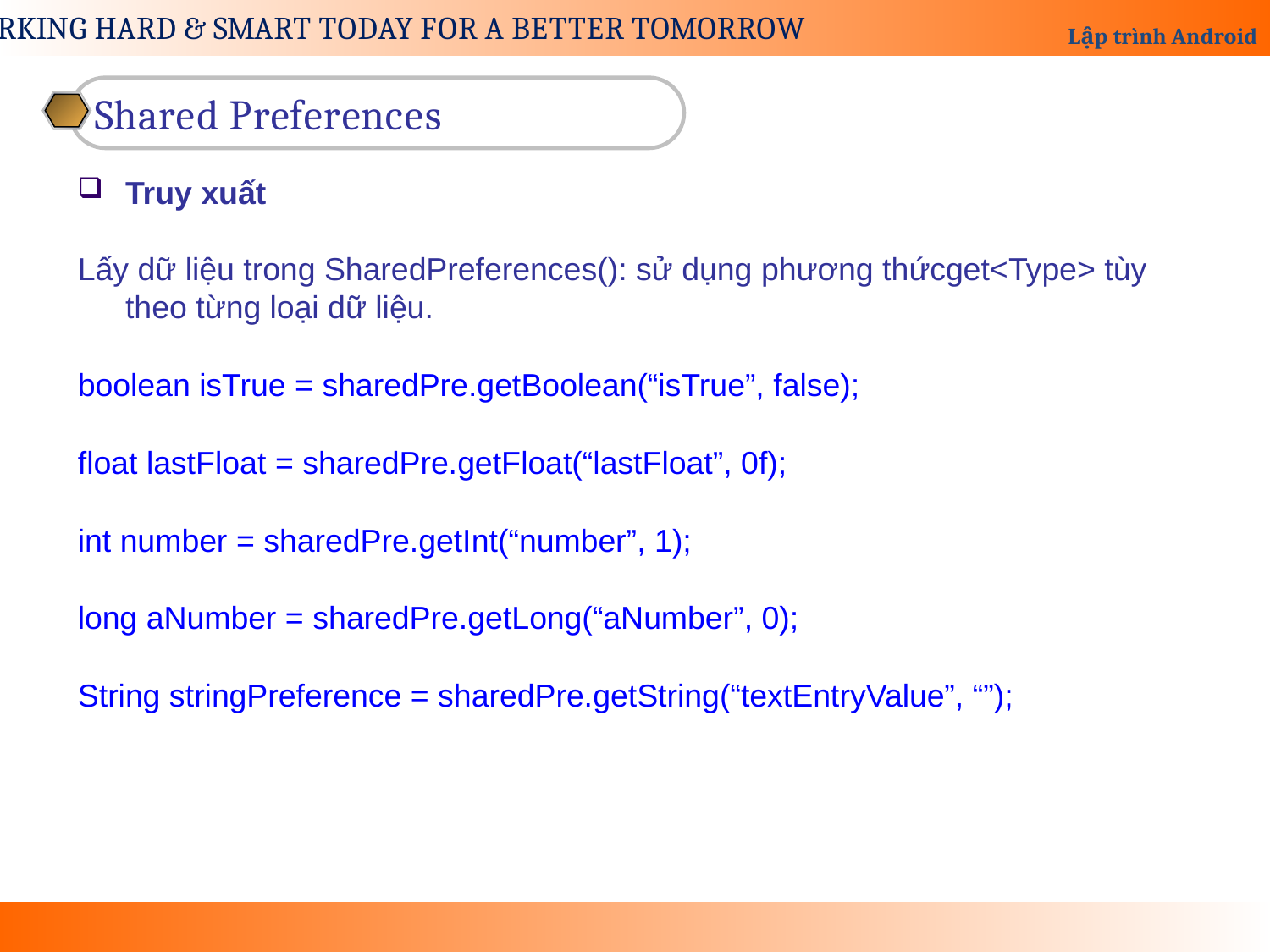

Shared Preferences

Truy xuất

Lấy dữ liệu trong SharedPreferences(): sử dụng phương thứcget<Type> tùy theo từng loại dữ liệu.
boolean isTrue = sharedPre.getBoolean(“isTrue”, false);
float lastFloat = sharedPre.getFloat(“lastFloat”, 0f);
int number = sharedPre.getInt(“number”, 1);
long aNumber = sharedPre.getLong(“aNumber”, 0);
String stringPreference = sharedPre.getString(“textEntryValue”, “”);